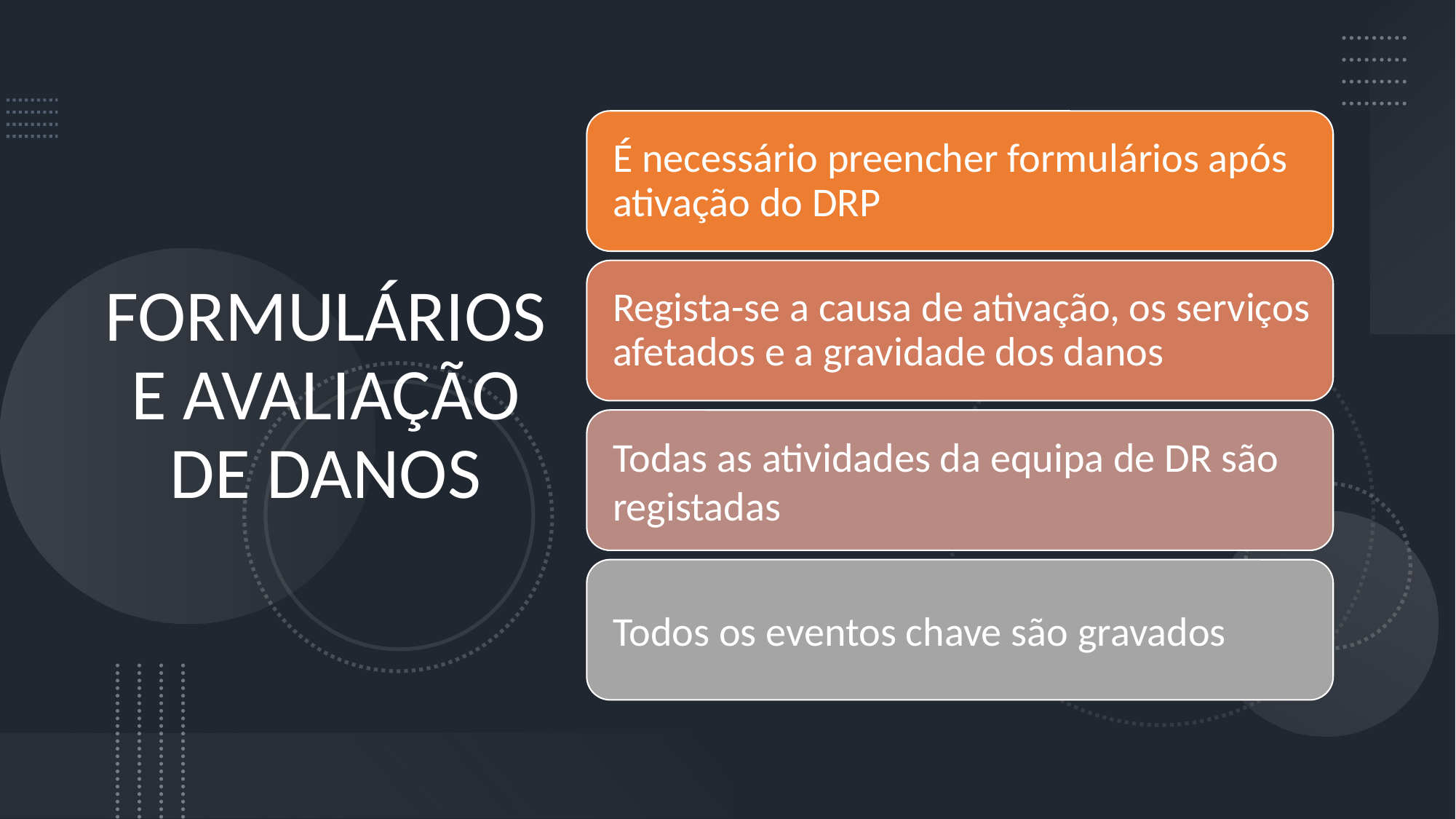

# FORMULÁRIOS E AVALIAÇÃO DE DANOS
É necessário preencher formulários após ativação do DRP
Regista-se a causa de ativação, os serviços afetados e a gravidade dos danos
Todas as atividades da equipa de DR são registadas
Todos os eventos chave são gravados